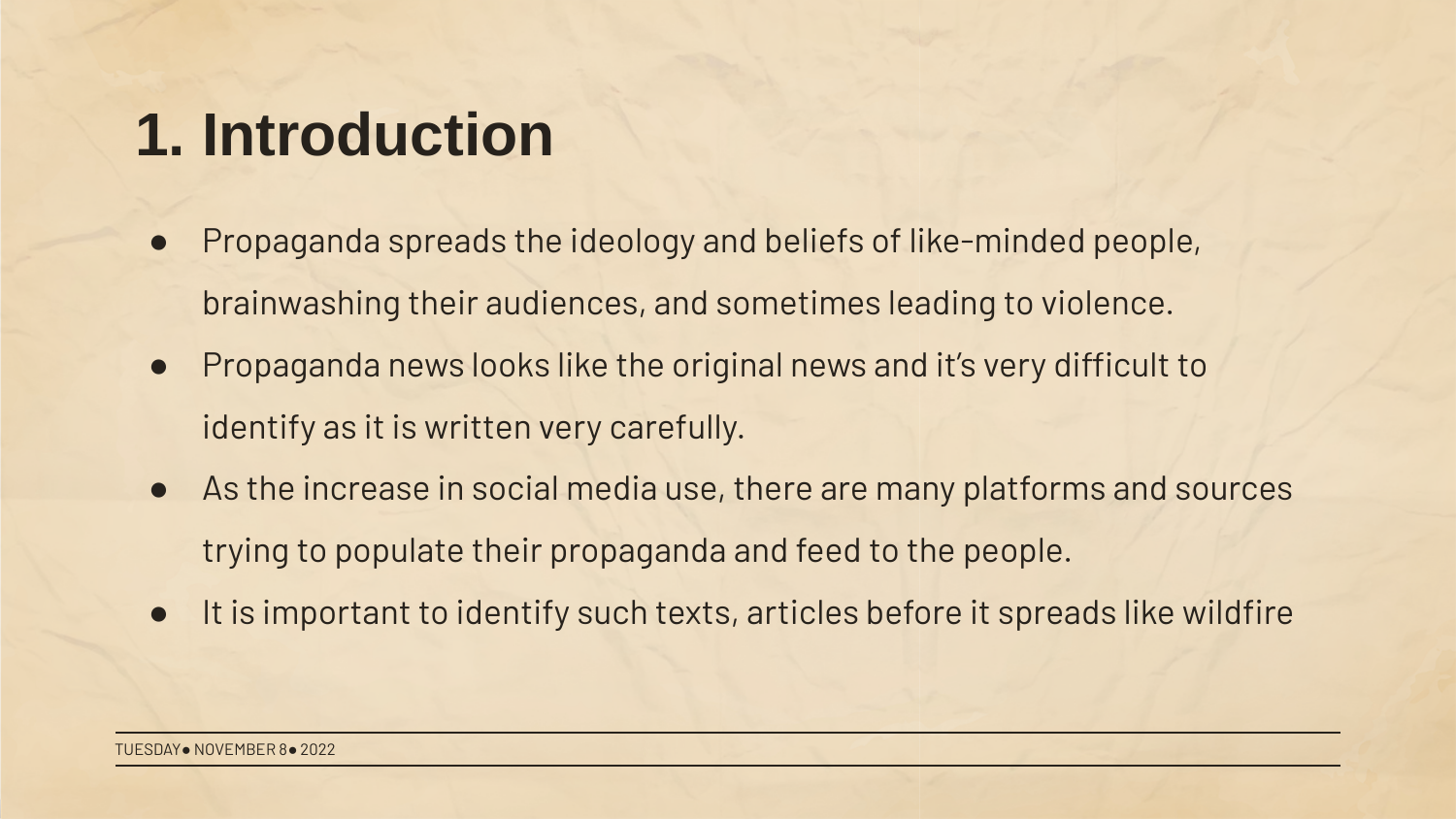

# Introduction
Propaganda spreads the ideology and beliefs of like-minded people, brainwashing their audiences, and sometimes leading to violence.
Propaganda news looks like the original news and it’s very difficult to identify as it is written very carefully.
As the increase in social media use, there are many platforms and sources trying to populate their propaganda and feed to the people.
It is important to identify such texts, articles before it spreads like wildfire
TUESDAY● NOVEMBER 8● 2022